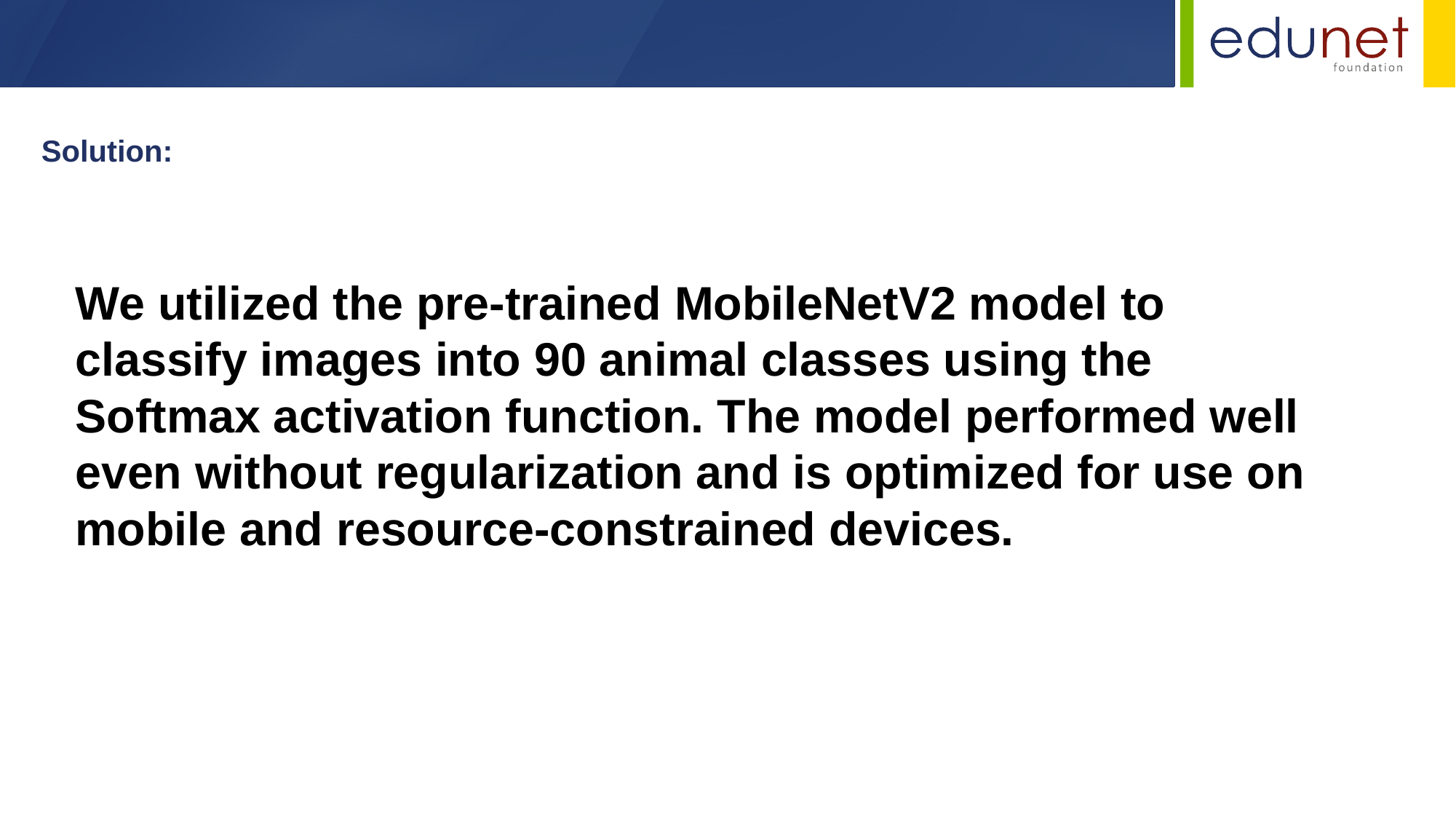

Solution:
We utilized the pre-trained MobileNetV2 model to classify images into 90 animal classes using the Softmax activation function. The model performed well even without regularization and is optimized for use on mobile and resource-constrained devices.